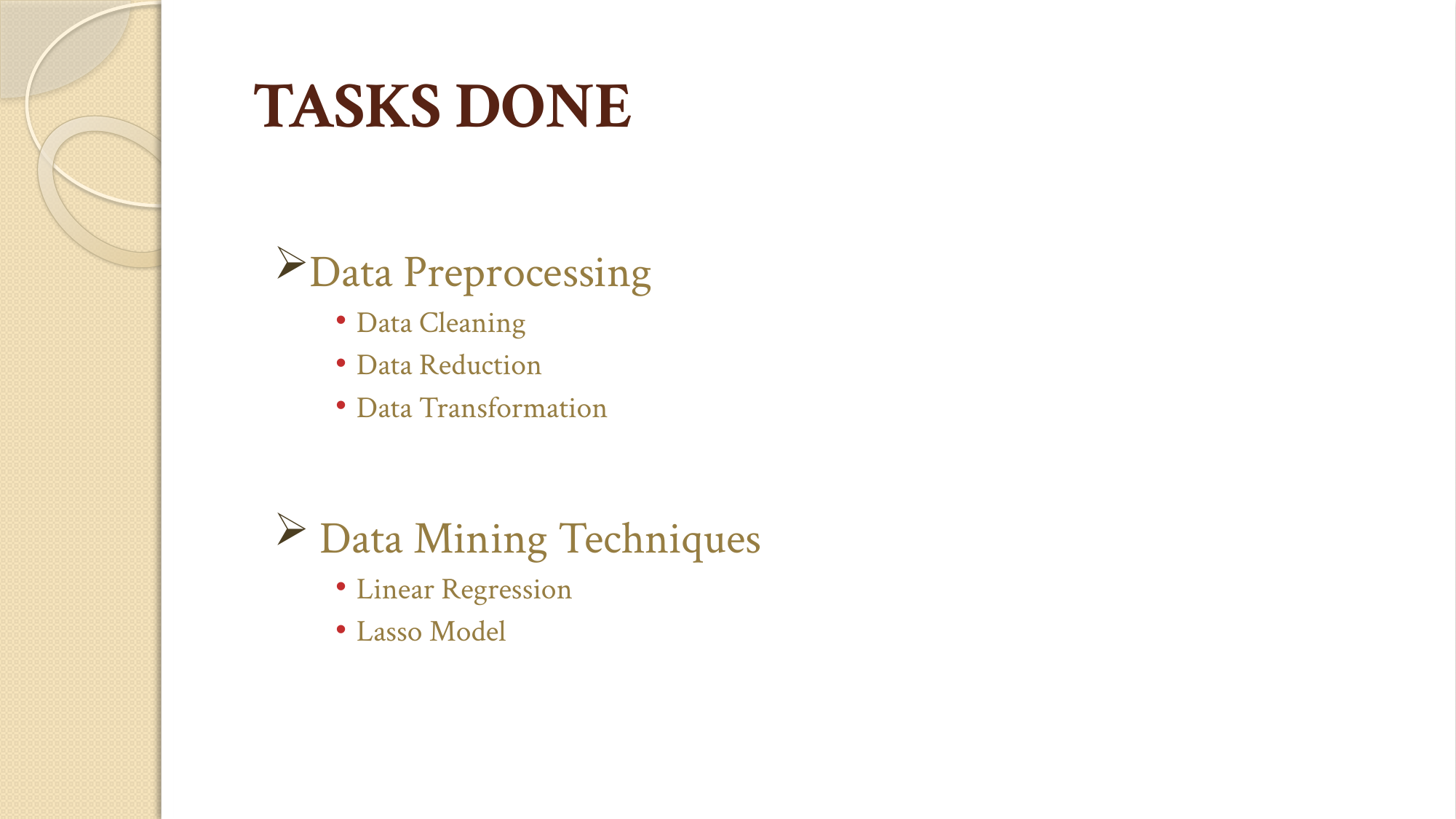

# TASKS DONE

Data Preprocessing
Data Cleaning
Data Reduction
Data Transformation

 Data Mining Techniques
Linear Regression
Lasso Model